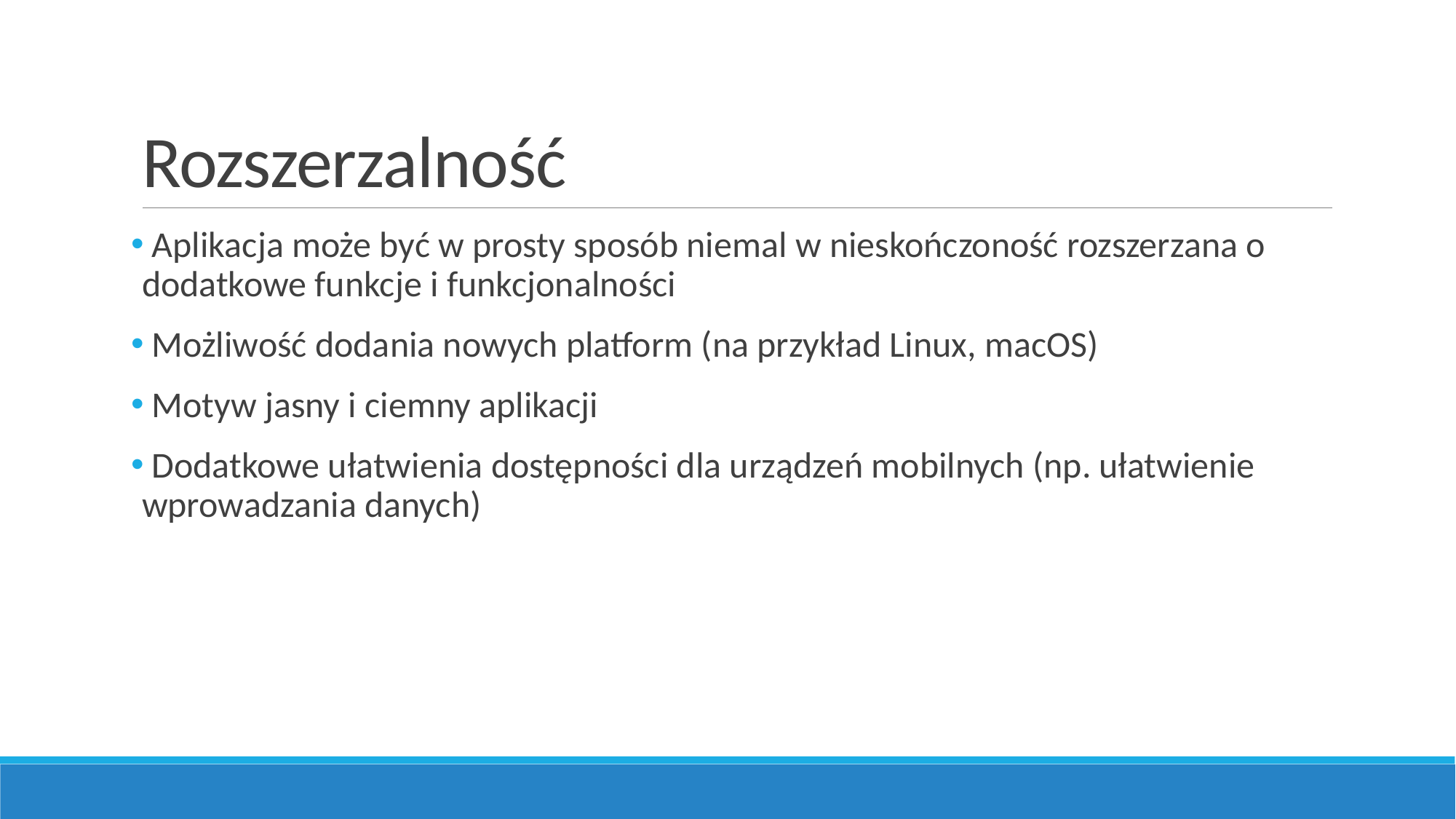

# Rozszerzalność
 Aplikacja może być w prosty sposób niemal w nieskończoność rozszerzana o dodatkowe funkcje i funkcjonalności
 Możliwość dodania nowych platform (na przykład Linux, macOS)
 Motyw jasny i ciemny aplikacji
 Dodatkowe ułatwienia dostępności dla urządzeń mobilnych (np. ułatwienie wprowadzania danych)